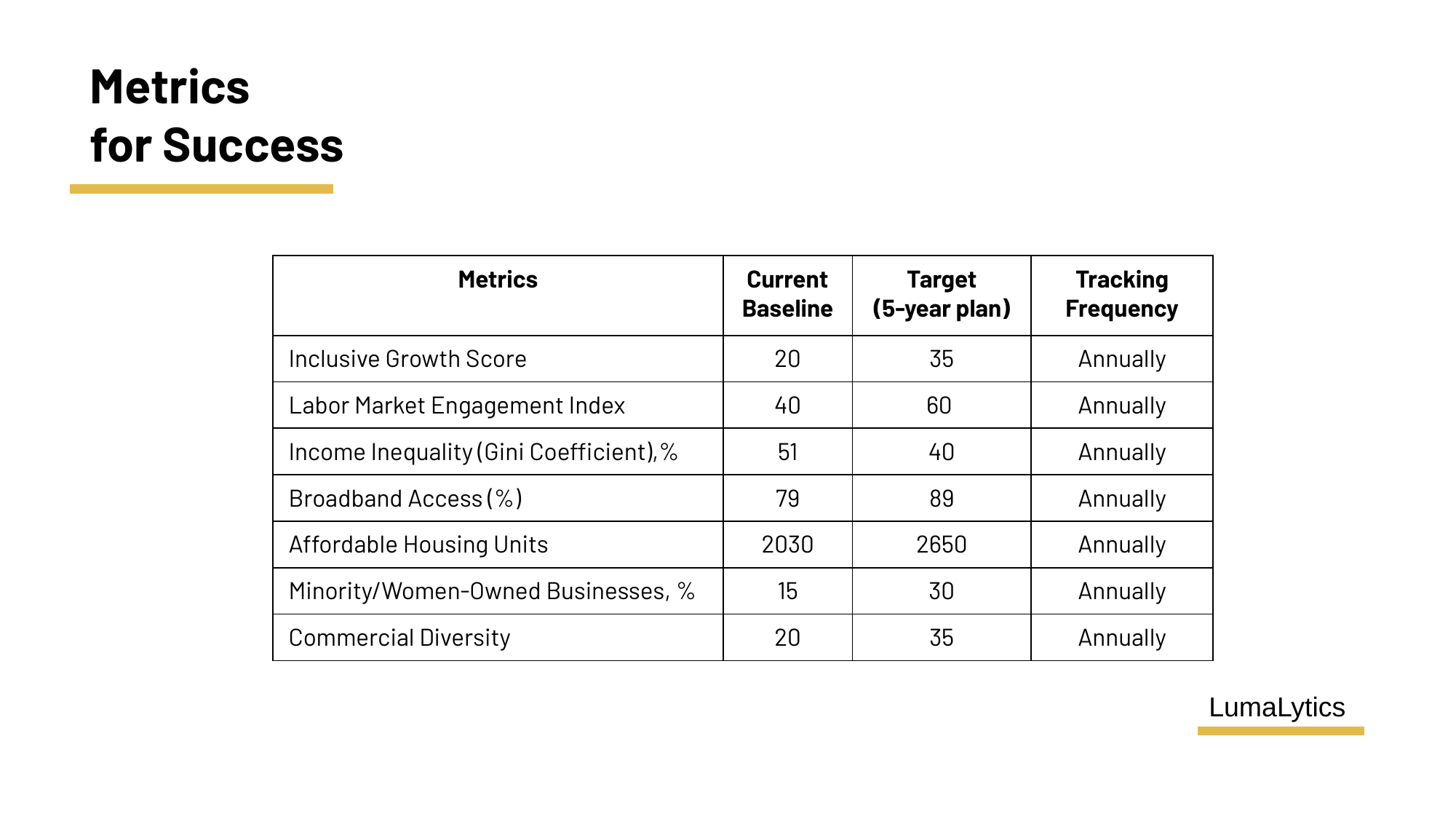

Metrics
for Success
| Metrics | Current Baseline | Target (5-year plan) | Tracking Frequency |
| --- | --- | --- | --- |
| Inclusive Growth Score | 20 | 35 | Annually |
| Labor Market Engagement Index | 40 | 60 | Annually |
| Income Inequality (Gini Coefficient),% | 51 | 40 | Annually |
| Broadband Access (%) | 79 | 89 | Annually |
| Affordable Housing Units | 2030 | 2650 | Annually |
| Minority/Women-Owned Businesses, % | 15 | 30 | Annually |
| Commercial Diversity | 20 | 35 | Annually |
LumaLytics